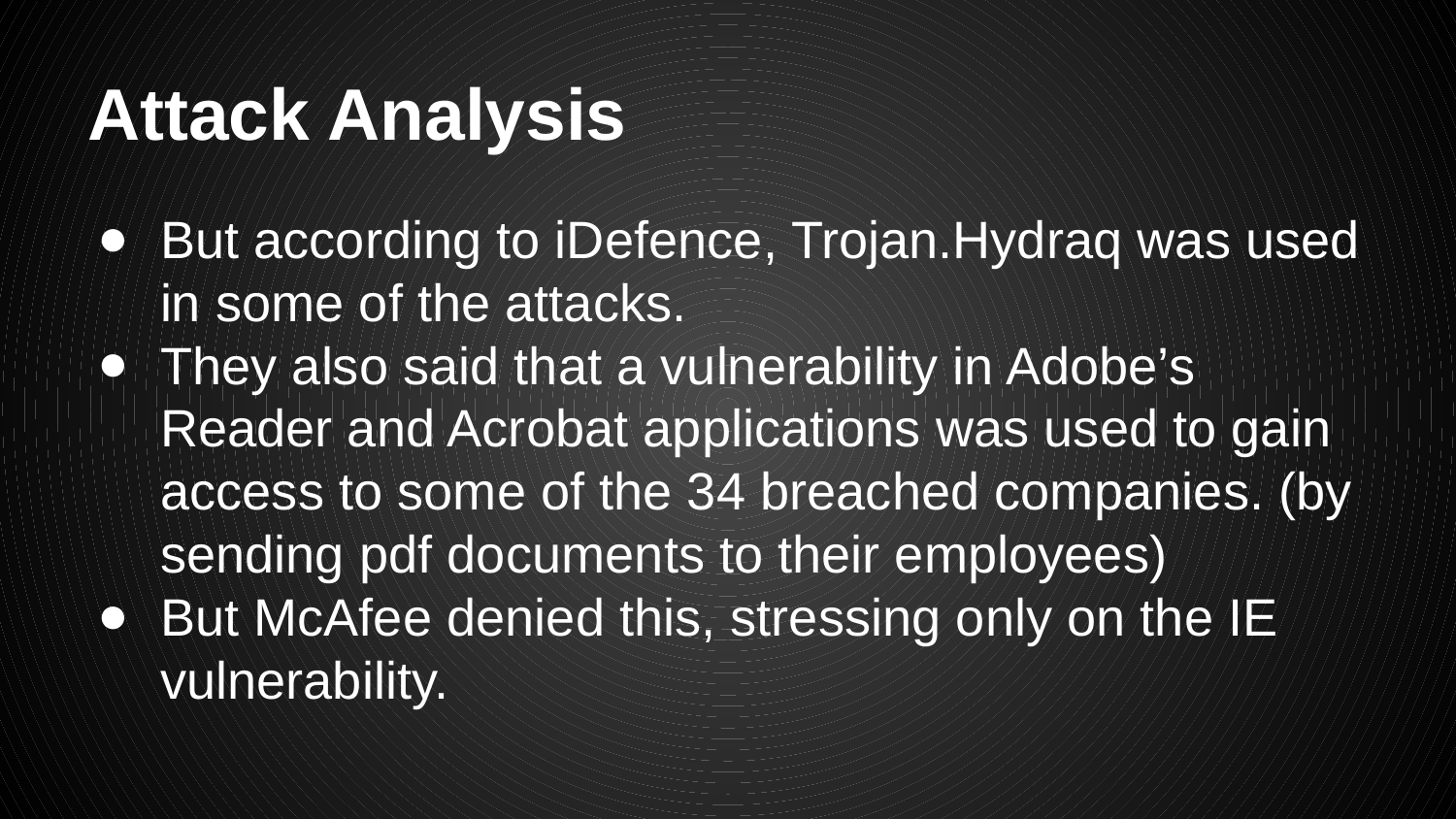

# Attack Analysis
But according to iDefence, Trojan.Hydraq was used in some of the attacks.
They also said that a vulnerability in Adobe’s Reader and Acrobat applications was used to gain access to some of the 34 breached companies. (by sending pdf documents to their employees)
But McAfee denied this, stressing only on the IE vulnerability.